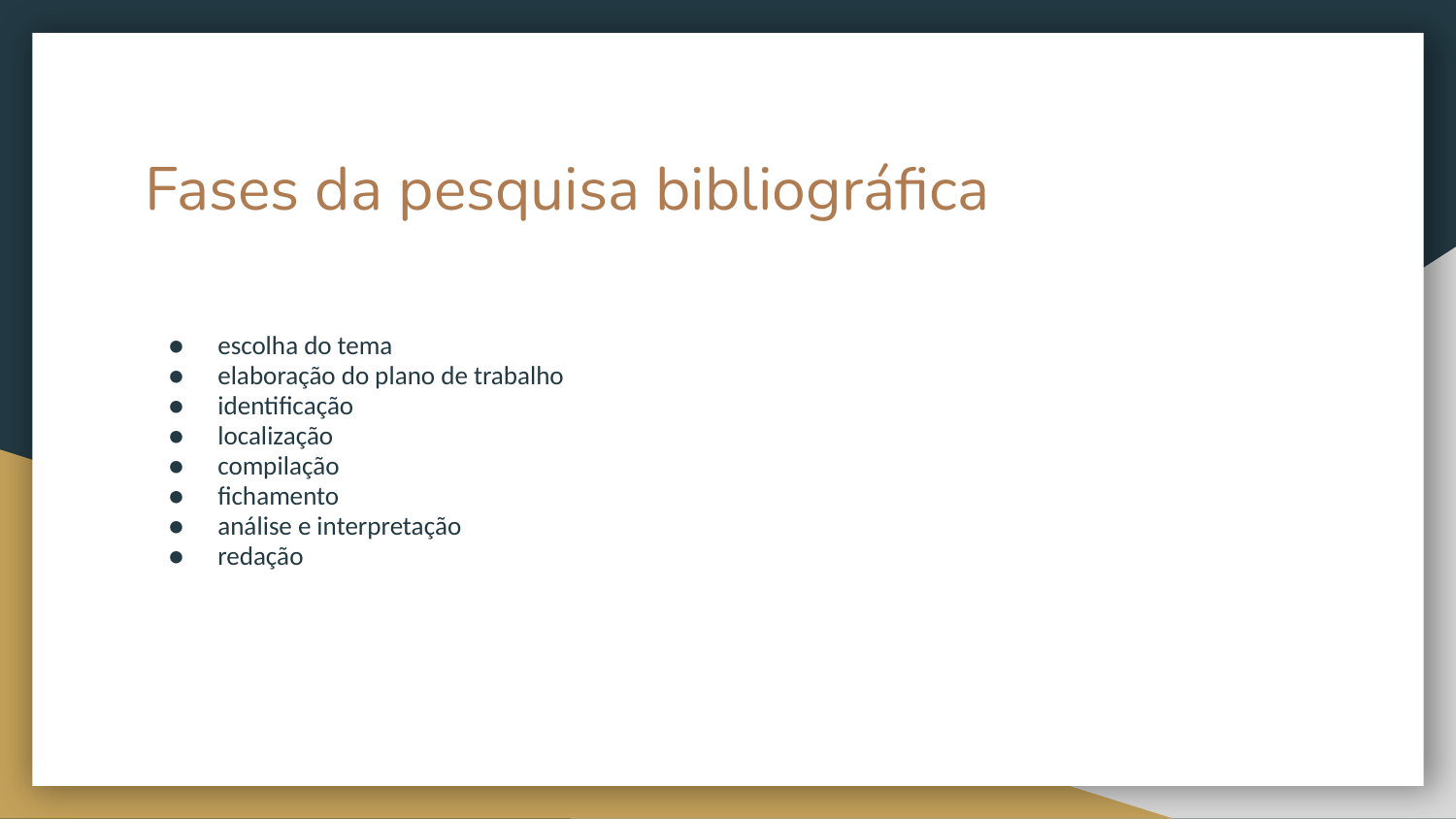

# Fases da pesquisa bibliográfica
escolha do tema
elaboração do plano de trabalho
identificação
localização
compilação
fichamento
análise e interpretação
redação